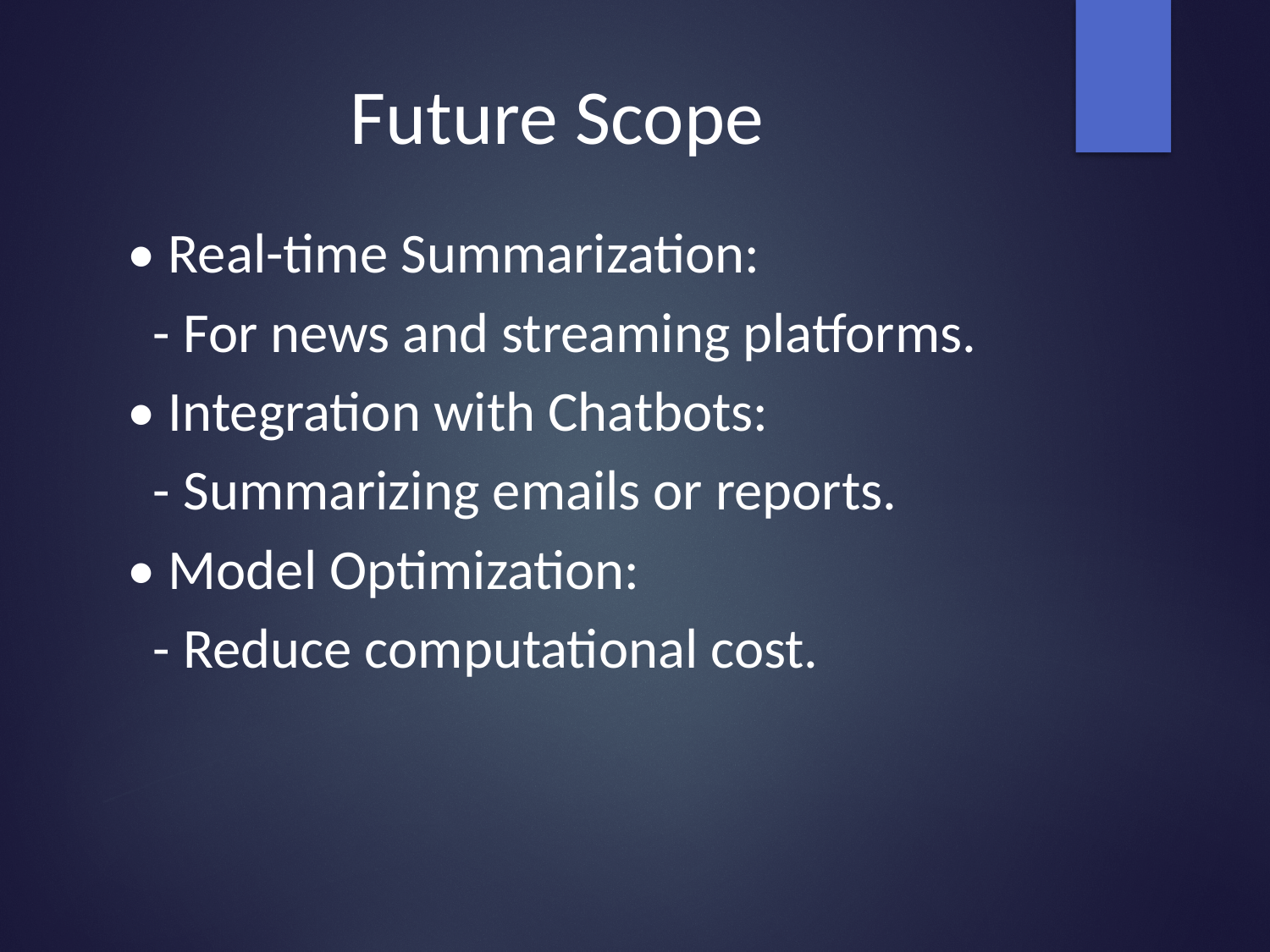

# Future Scope
• Real-time Summarization:
  - For news and streaming platforms.
• Integration with Chatbots:
  - Summarizing emails or reports.
• Model Optimization:
  - Reduce computational cost.